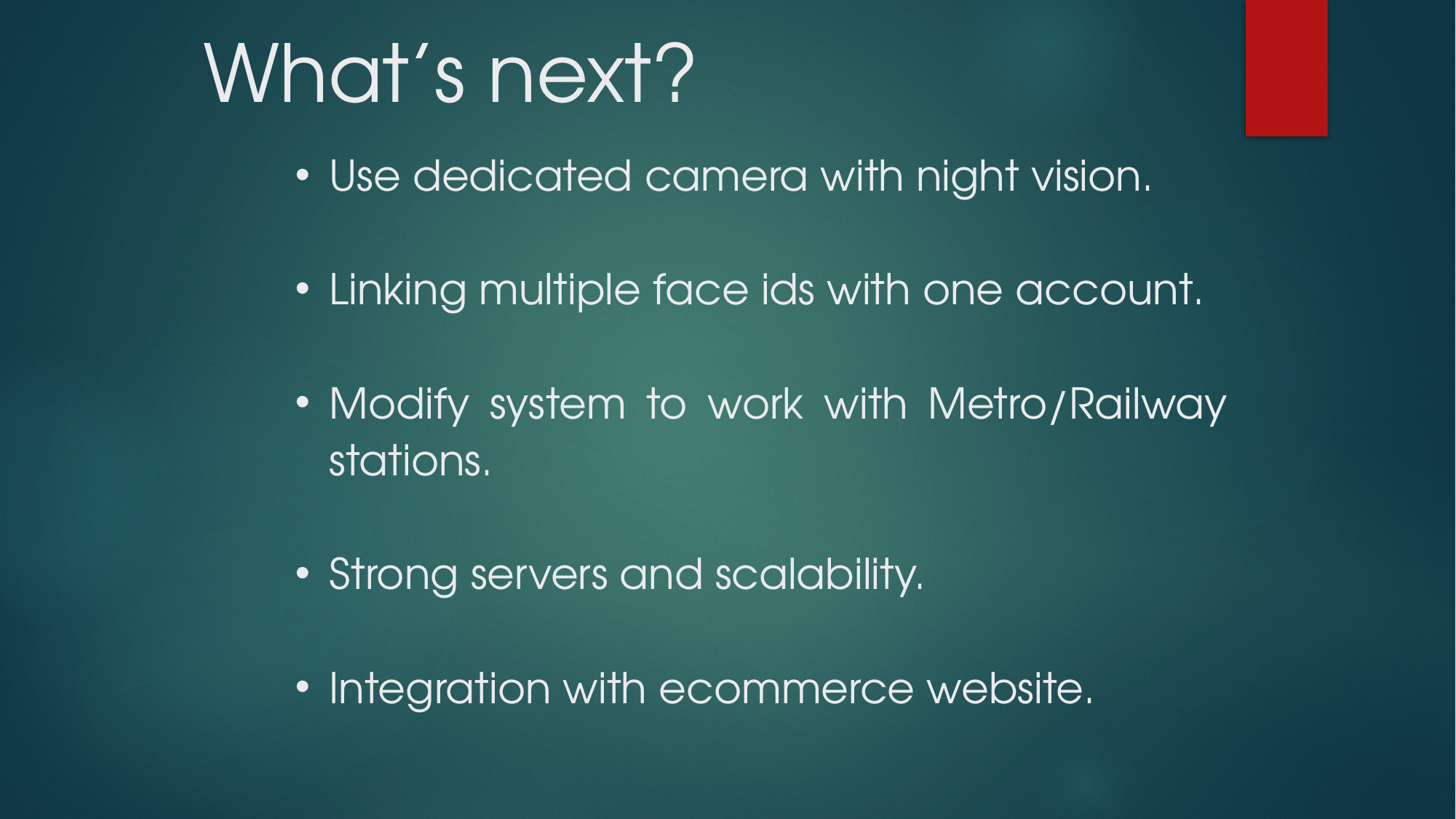

# What’s next?
Use dedicated camera with night vision.

Linking multiple face ids with one account.

Modify system to work with Metro/Railway stations.

Strong servers and scalability.

Integration with ecommerce website.